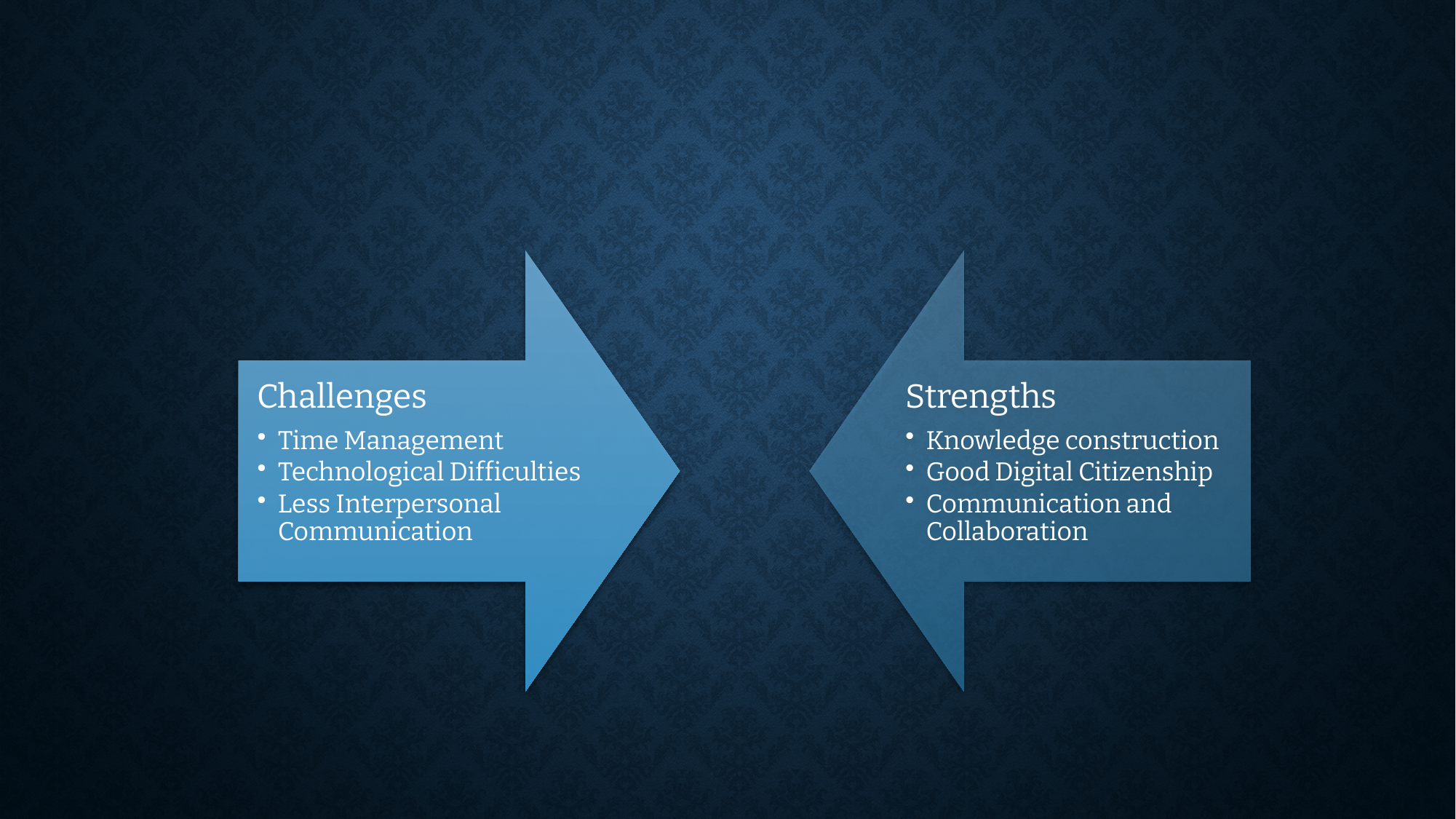

#
Challenges
Time Management
Technological Difficulties
Less Interpersonal Communication
Strengths
Knowledge construction
Good Digital Citizenship
Communication and Collaboration